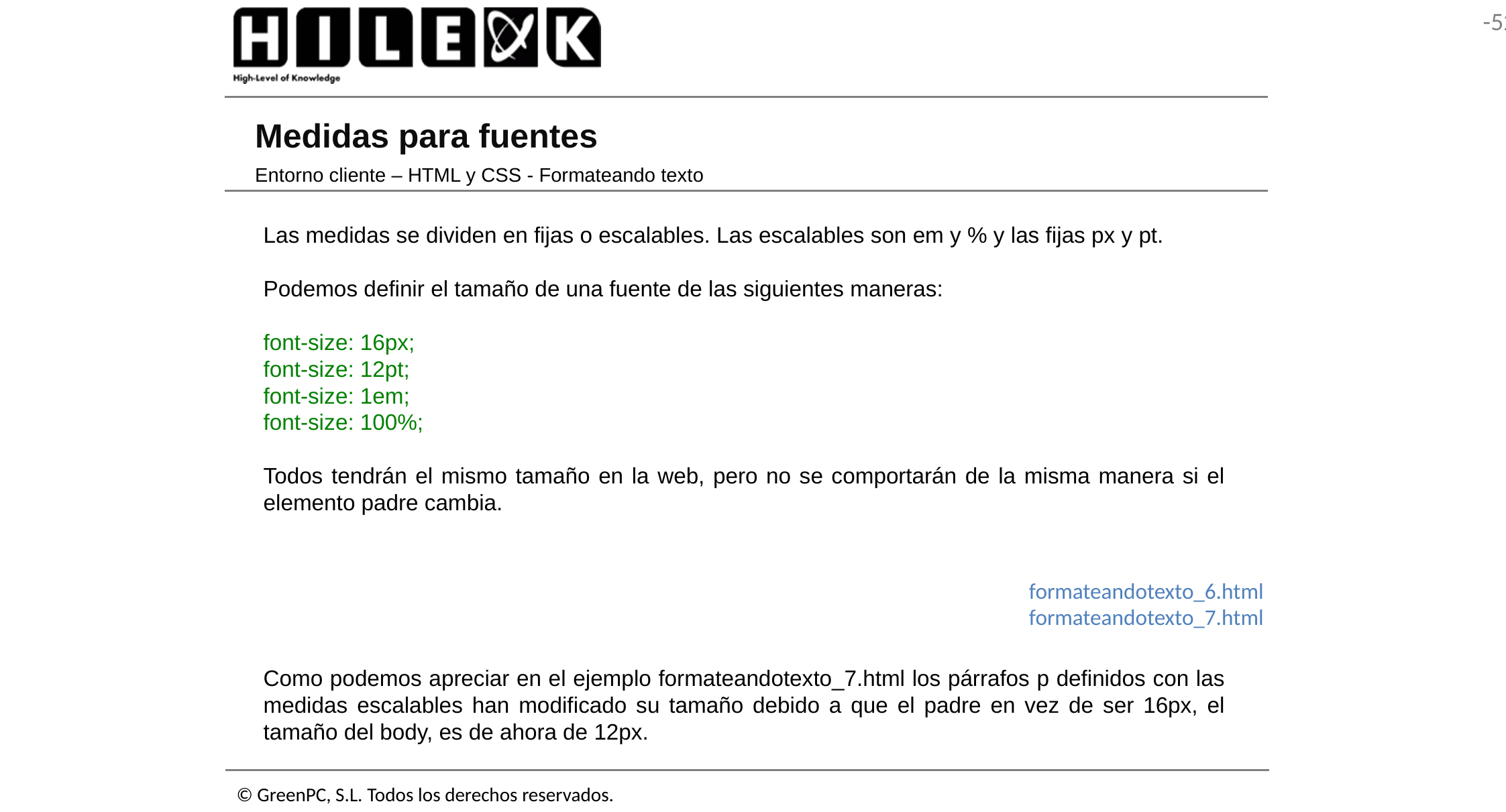

# Medidas para fuentes
Entorno cliente – HTML y CSS - Formateando texto

Las medidas se dividen en fijas o escalables. Las escalables son em y % y las fijas px y pt.

Podemos definir el tamaño de una fuente de las siguientes maneras:

font-size: 16px;
font-size: 12pt;
font-size: 1em;
font-size: 100%;

Todos tendrán el mismo tamaño en la web, pero no se comportarán de la misma manera si el elemento padre cambia.
formateandotexto_6.html
formateandotexto_7.html
Como podemos apreciar en el ejemplo formateandotexto_7.html los párrafos p definidos con las medidas escalables han modificado su tamaño debido a que el padre en vez de ser 16px, el tamaño del body, es de ahora de 12px.